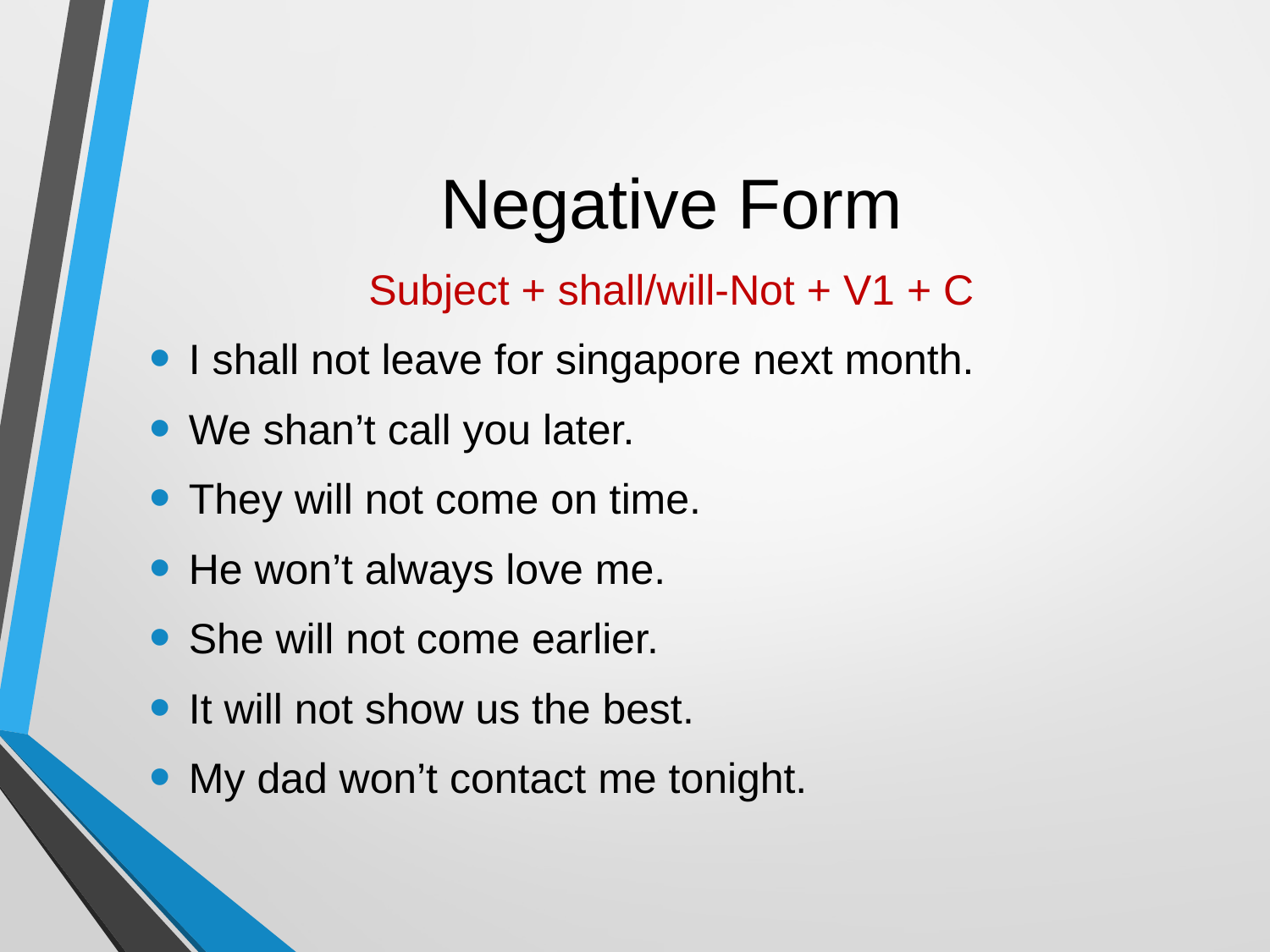

# Negative Form
Subject + shall/will-Not + V1 + C
I shall not leave for singapore next month.
We shan’t call you later.
They will not come on time.
He won’t always love me.
She will not come earlier.
It will not show us the best.
My dad won’t contact me tonight.